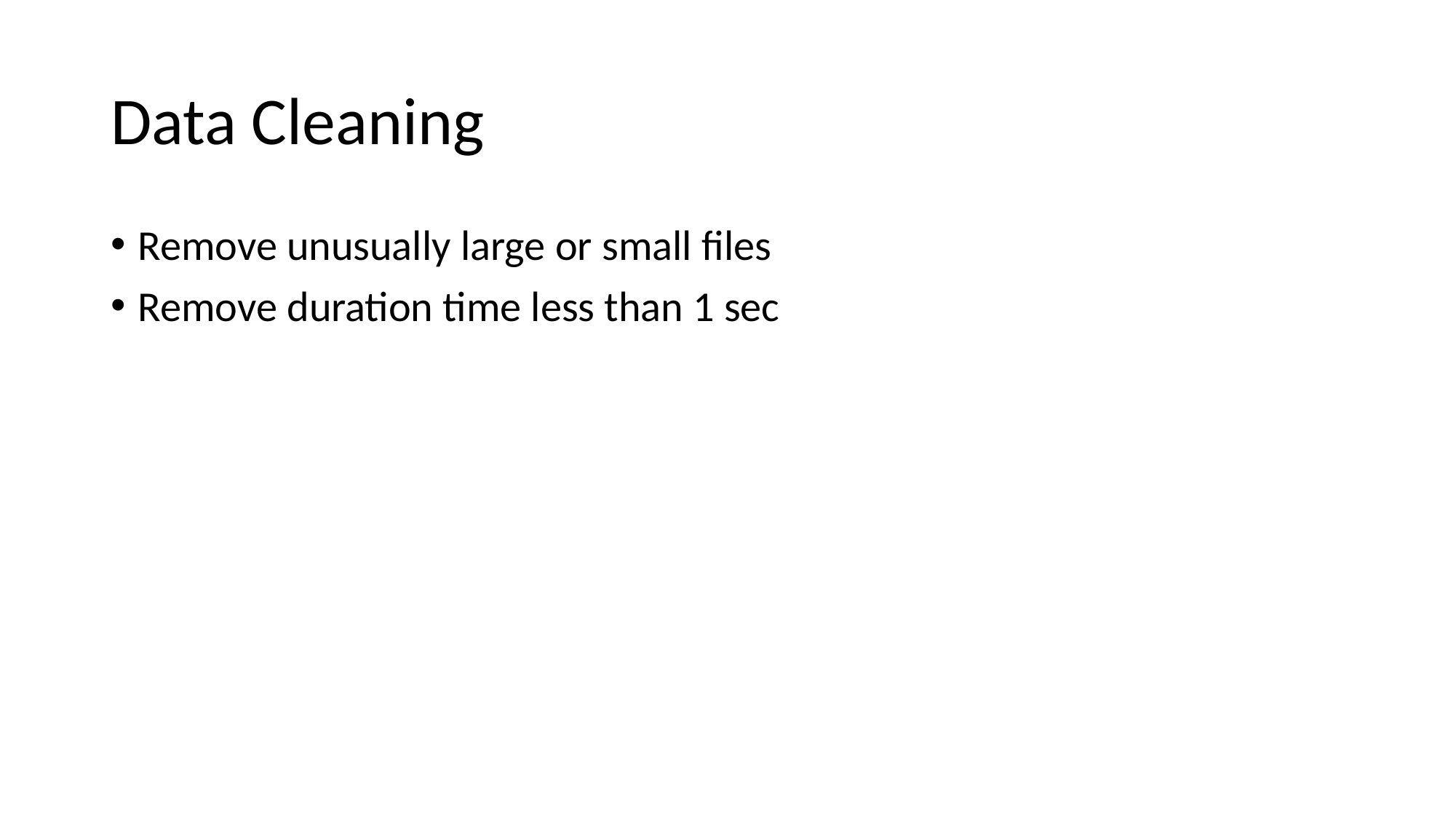

# Data Cleaning
Remove unusually large or small files
Remove duration time less than 1 sec